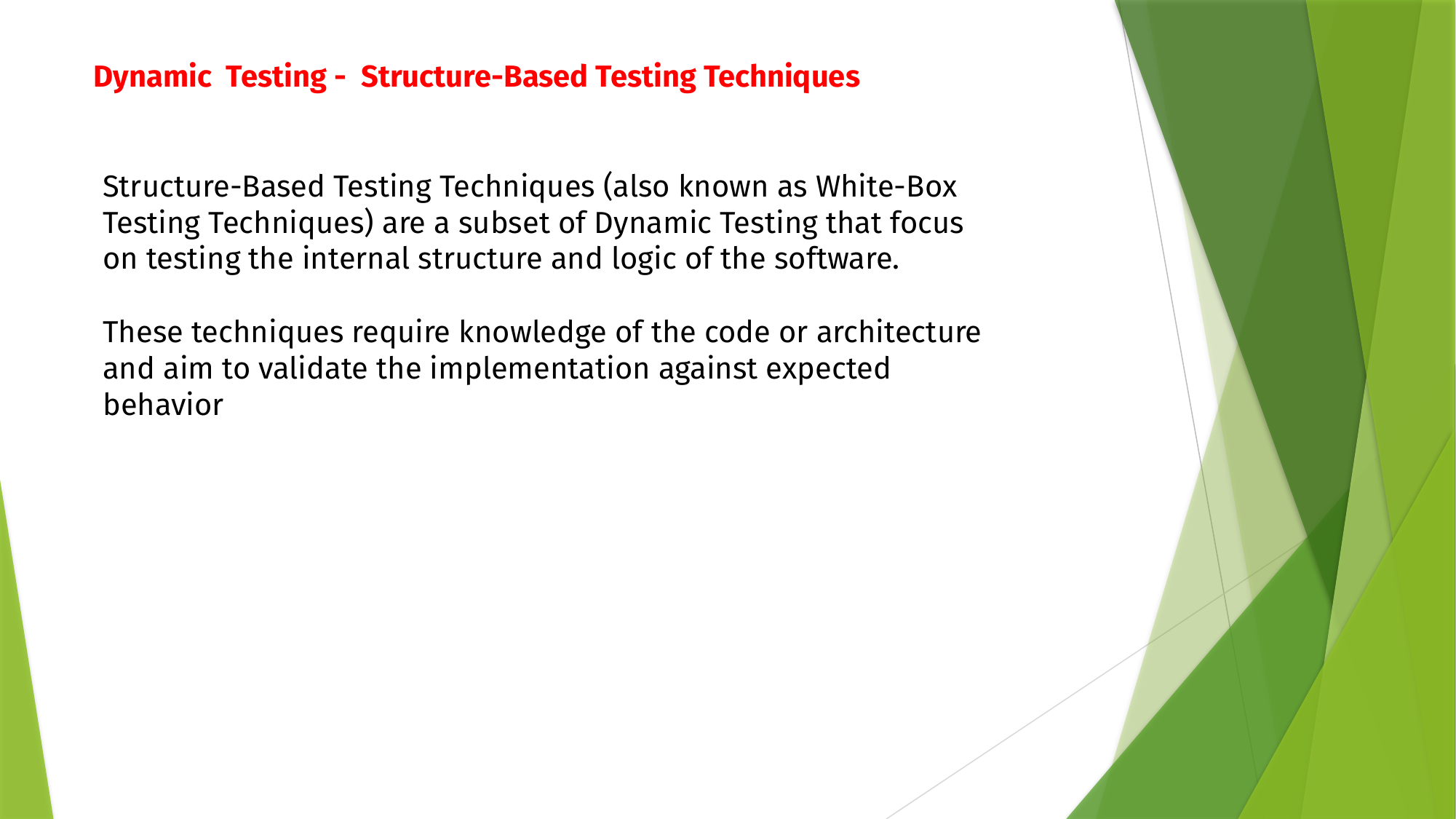

# Dynamic  Testing -  Structure-Based Testing Techniques
Structure-Based Testing Techniques (also known as White-Box Testing Techniques) are a subset of Dynamic Testing that focus on testing the internal structure and logic of the software.

These techniques require knowledge of the code or architecture and aim to validate the implementation against expected behavior